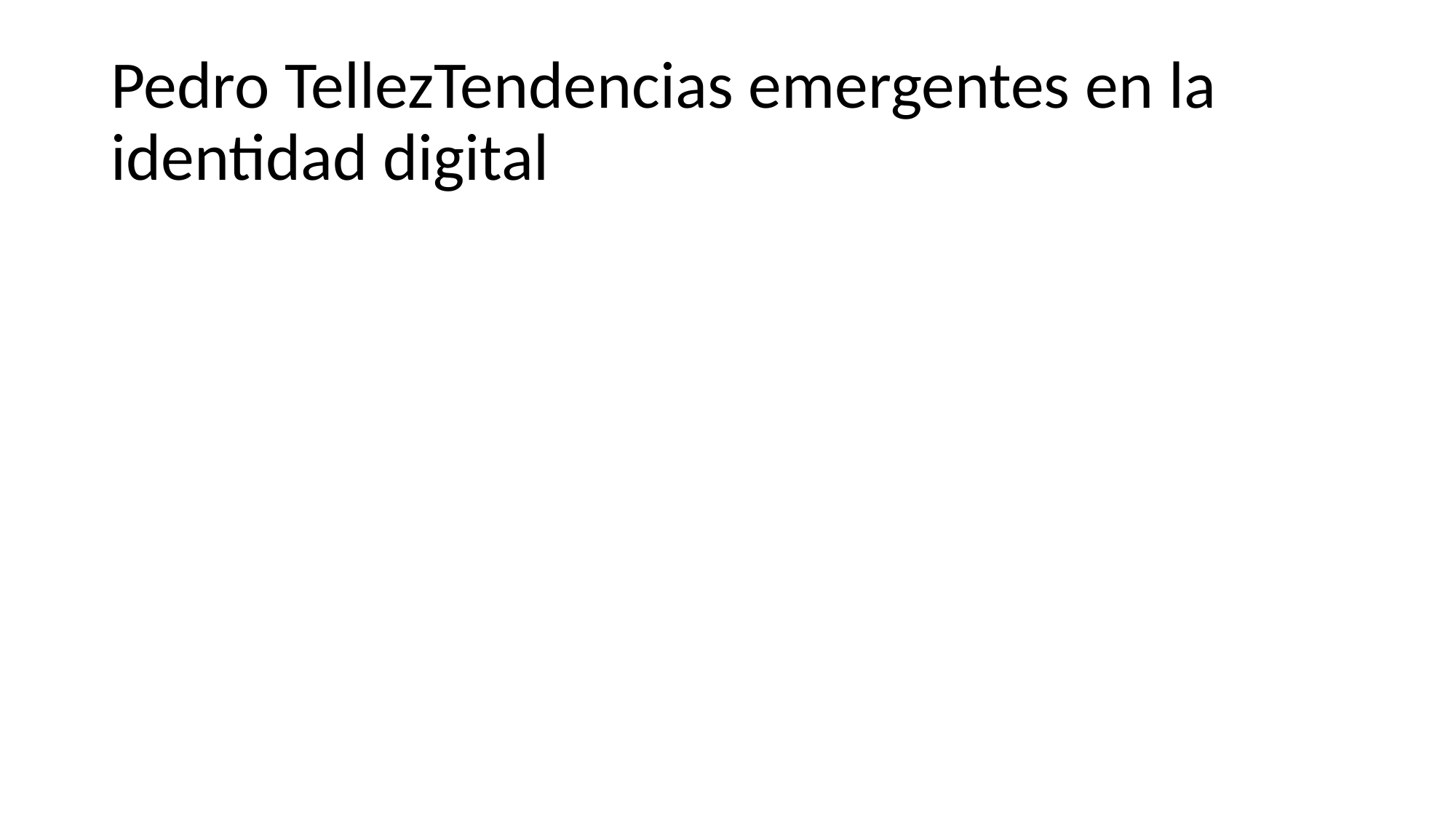

# Pedro TellezTendencias emergentes en la identidad digital